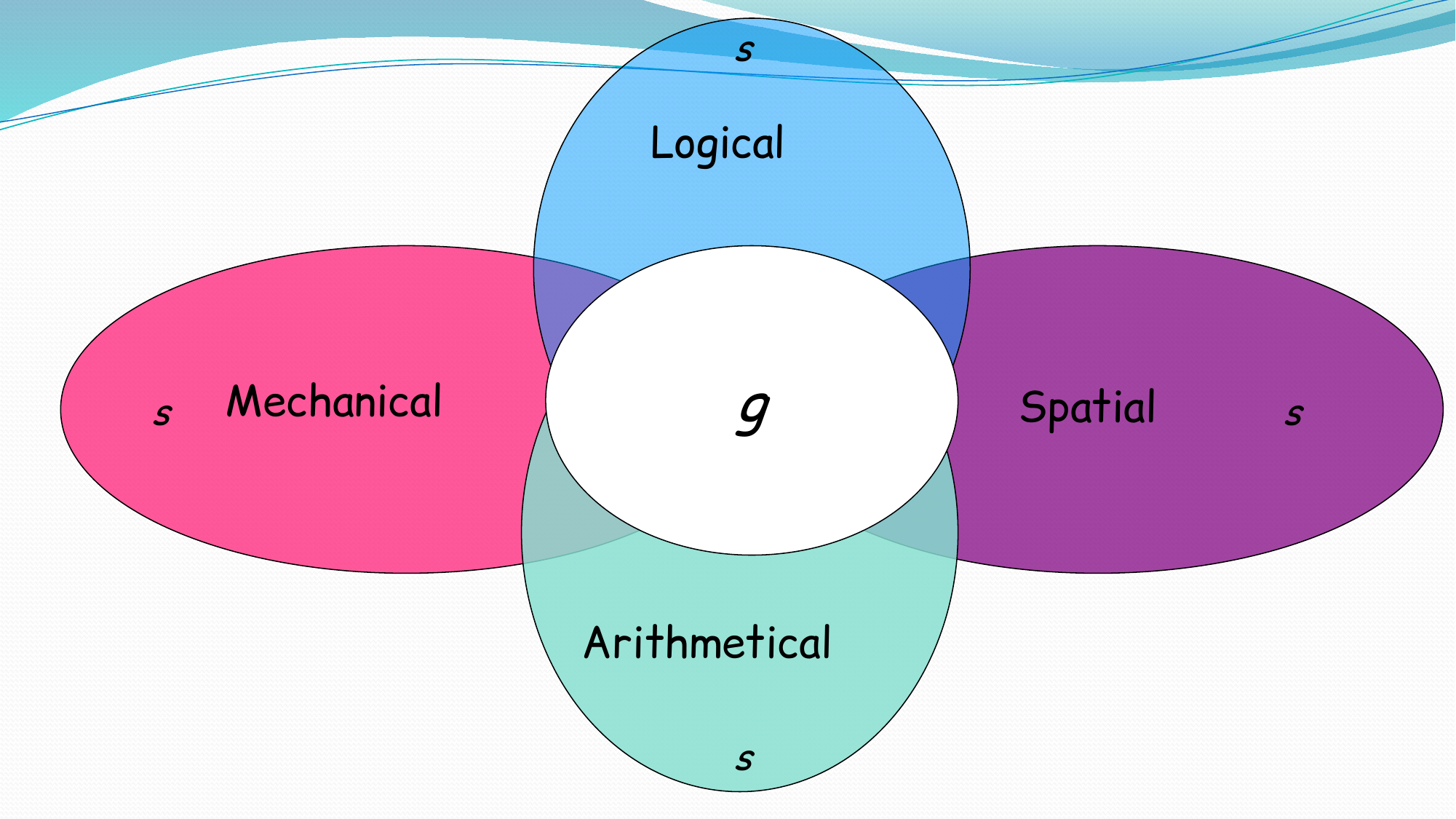

s

Logical

g

Mechanical
Spatial
s
s
Arithmetical
s